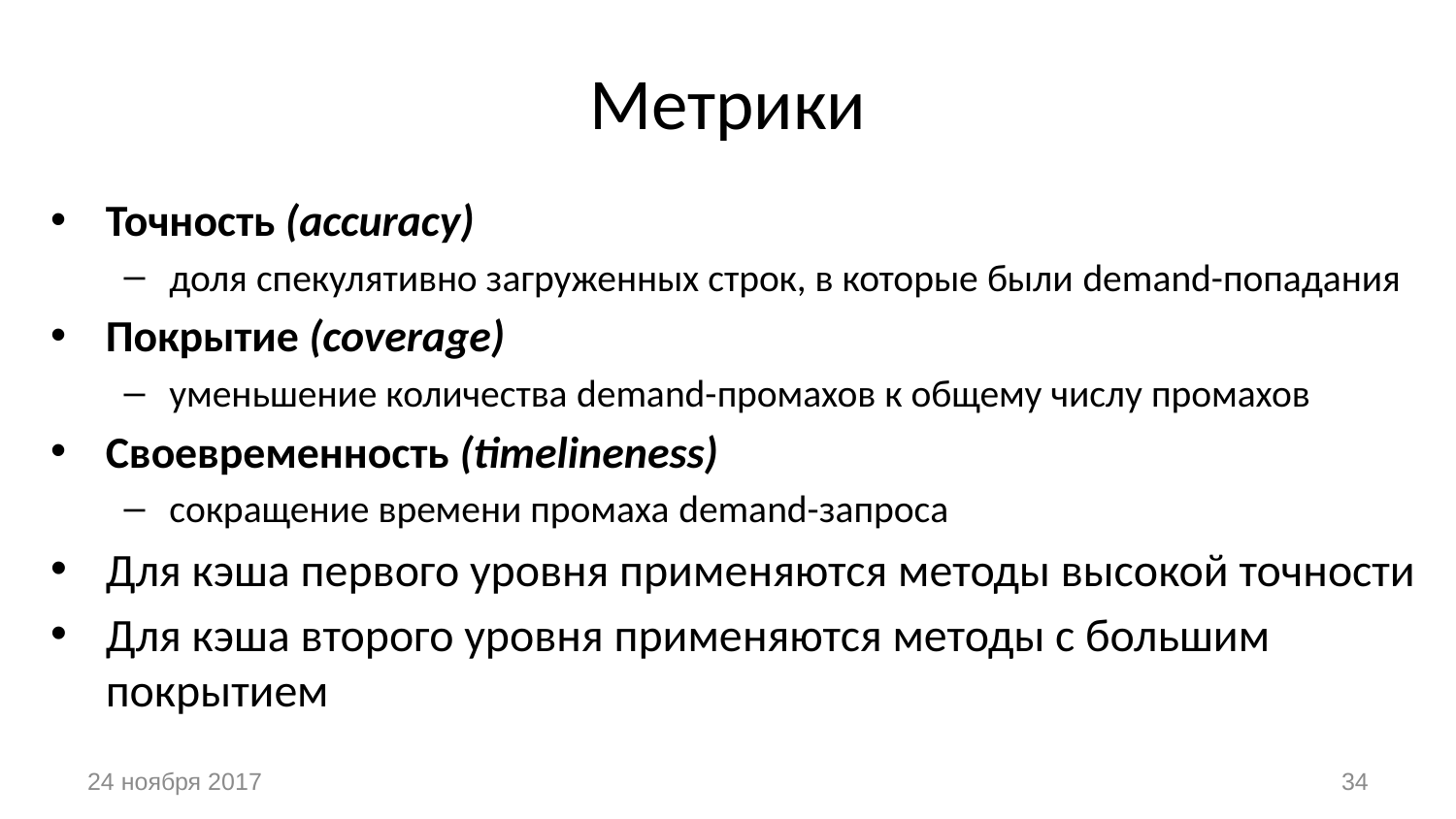

# Метрики
Точность (accuracy)
доля спекулятивно загруженных строк, в которые были demand-попадания
Покрытие (coverage)
уменьшение количества demand-промахов к общему числу промахов
Своевременность (timelineness)
сокращение времени промаха demand-запроса
Для кэша первого уровня применяются методы высокой точности
Для кэша второго уровня применяются методы с большим покрытием
24 ноября 2017
34